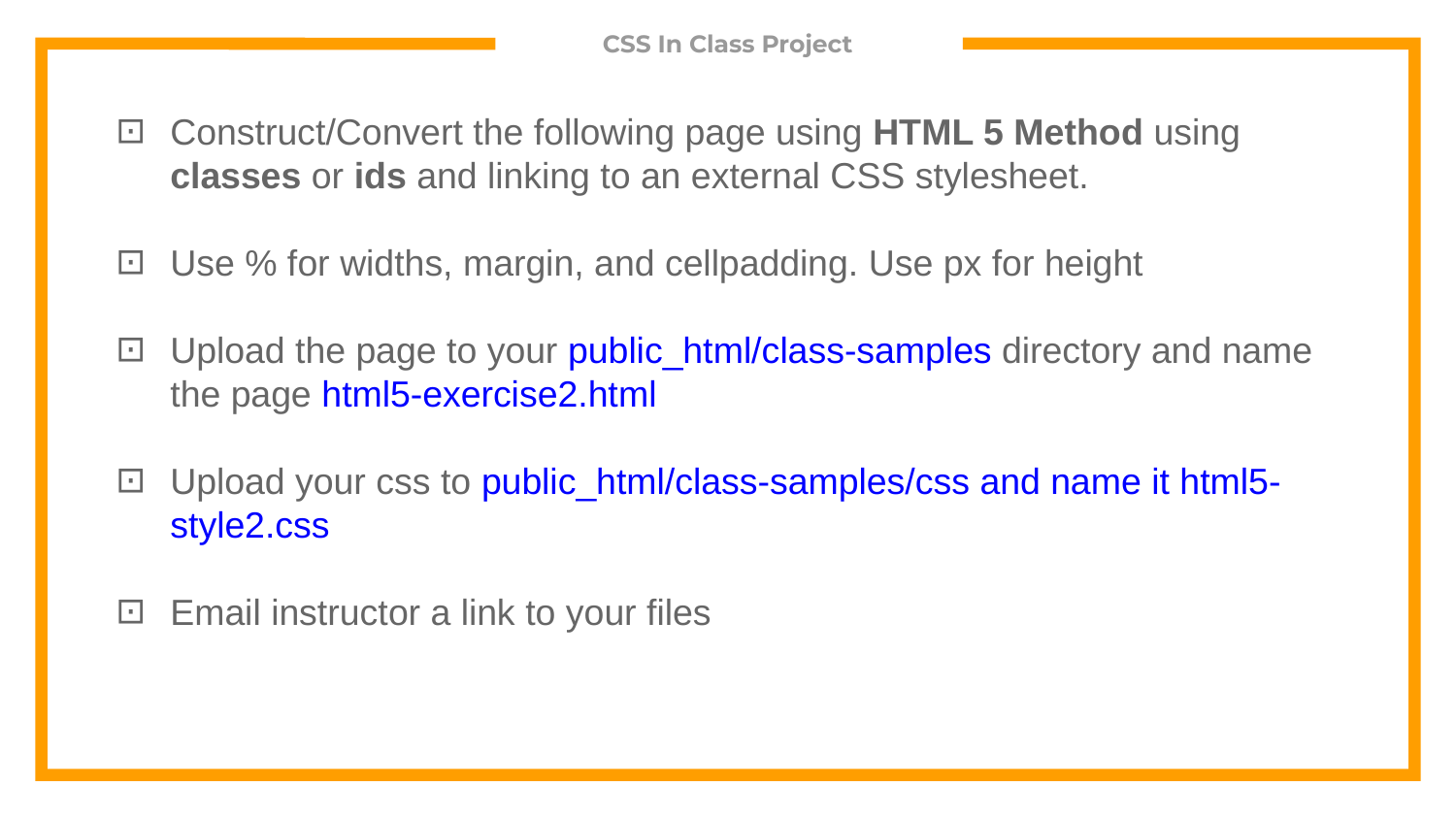

# CSS In Class Project
Construct/Convert the following page using HTML 5 Method using classes or ids and linking to an external CSS stylesheet.

Use % for widths, margin, and cellpadding. Use px for height

Upload the page to your public_html/class-samples directory and name the page html5-exercise2.html

Upload your css to public_html/class-samples/css and name it html5-style2.css

Email instructor a link to your files